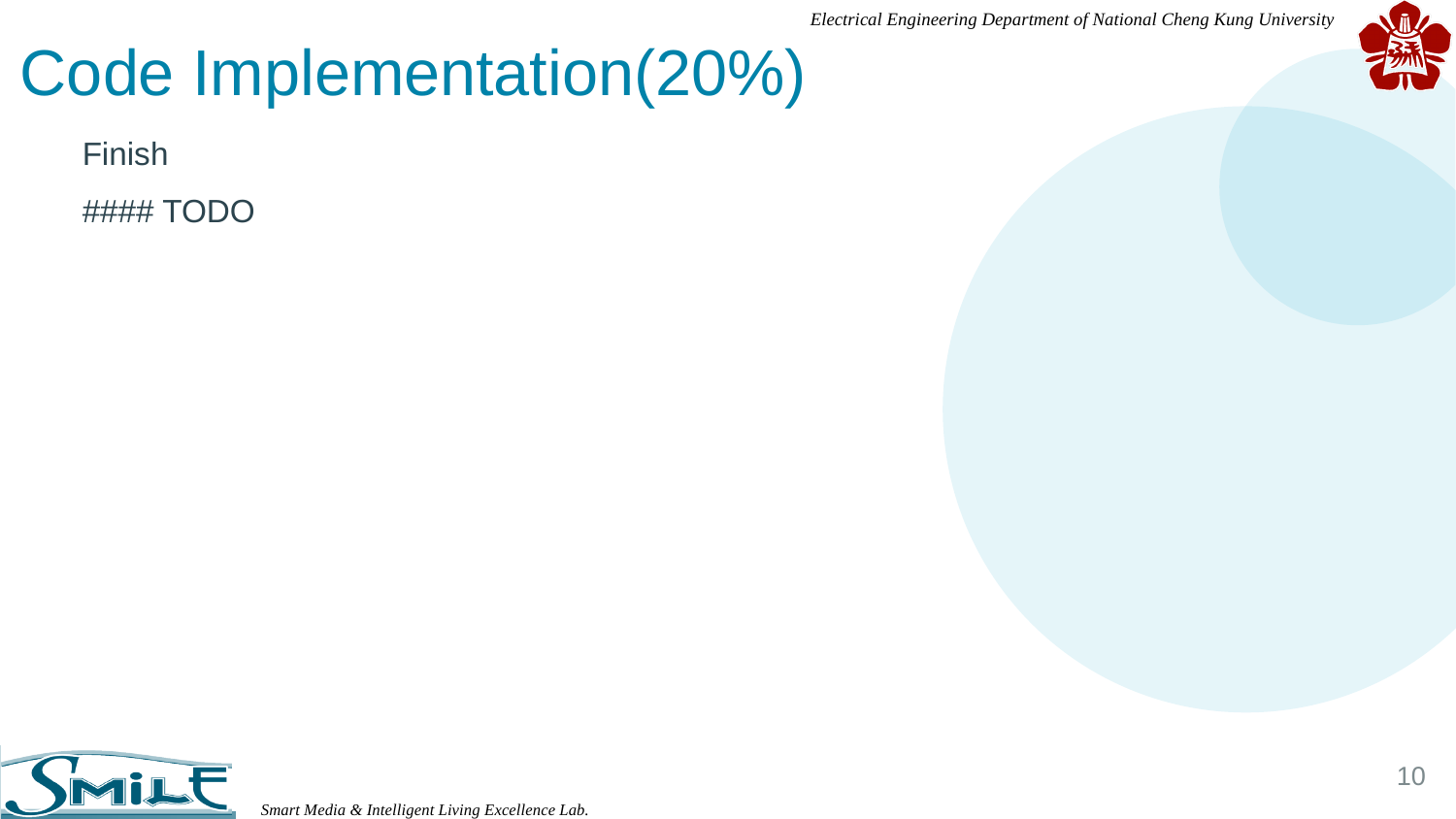

# Code Implementation(20%)
Finish
#### TODO
10